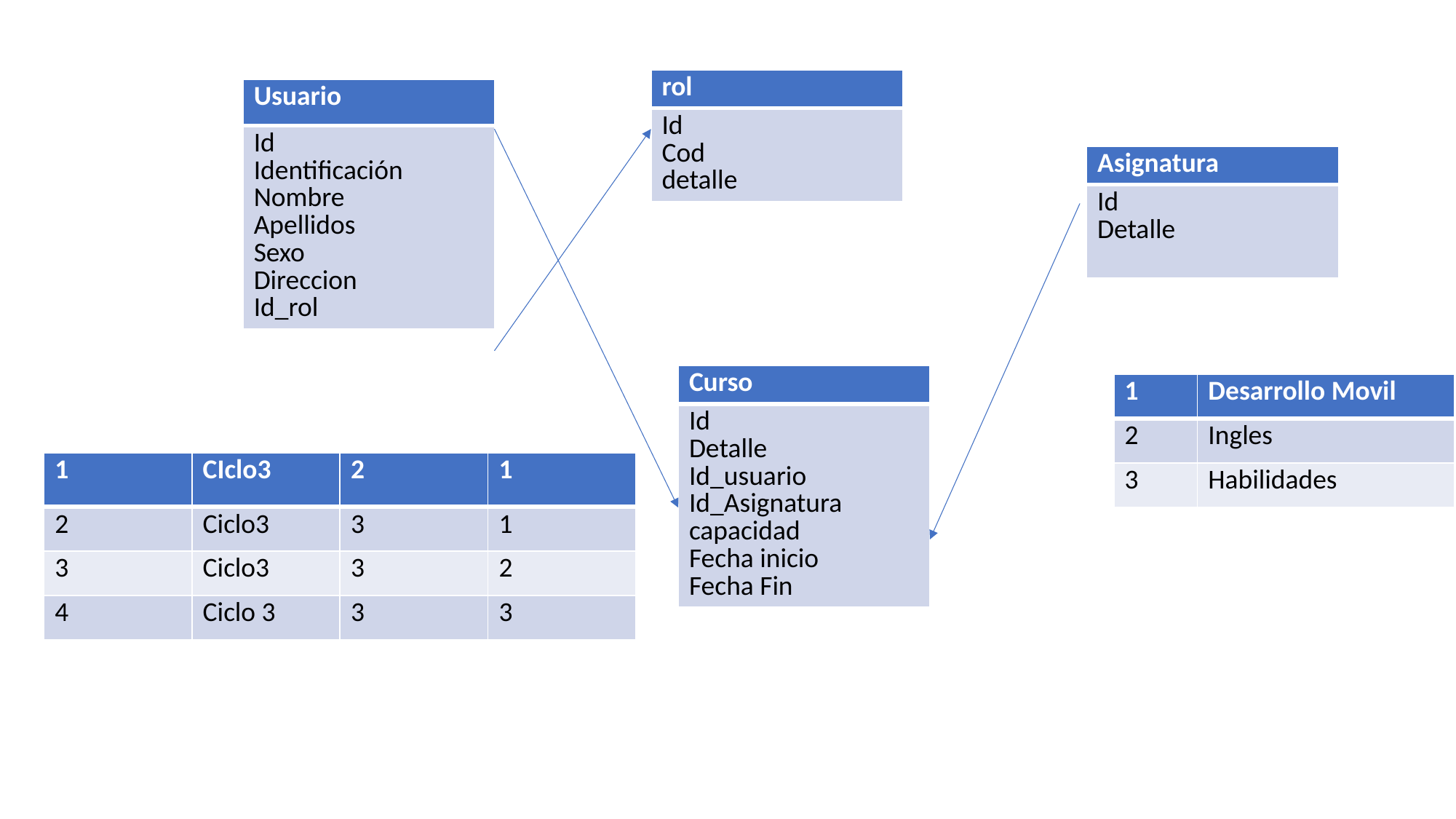

| rol |
| --- |
| Id Cod detalle |
| Usuario |
| --- |
| Id Identificación Nombre Apellidos Sexo Direccion Id\_rol |
| Asignatura |
| --- |
| Id Detalle |
| Curso |
| --- |
| Id Detalle Id\_usuario Id\_Asignatura capacidad Fecha inicio Fecha Fin |
| 1 | Desarrollo Movil |
| --- | --- |
| 2 | Ingles |
| 3 | Habilidades |
| 1 | CIclo3 | 2 | 1 |
| --- | --- | --- | --- |
| 2 | Ciclo3 | 3 | 1 |
| 3 | Ciclo3 | 3 | 2 |
| 4 | Ciclo 3 | 3 | 3 |